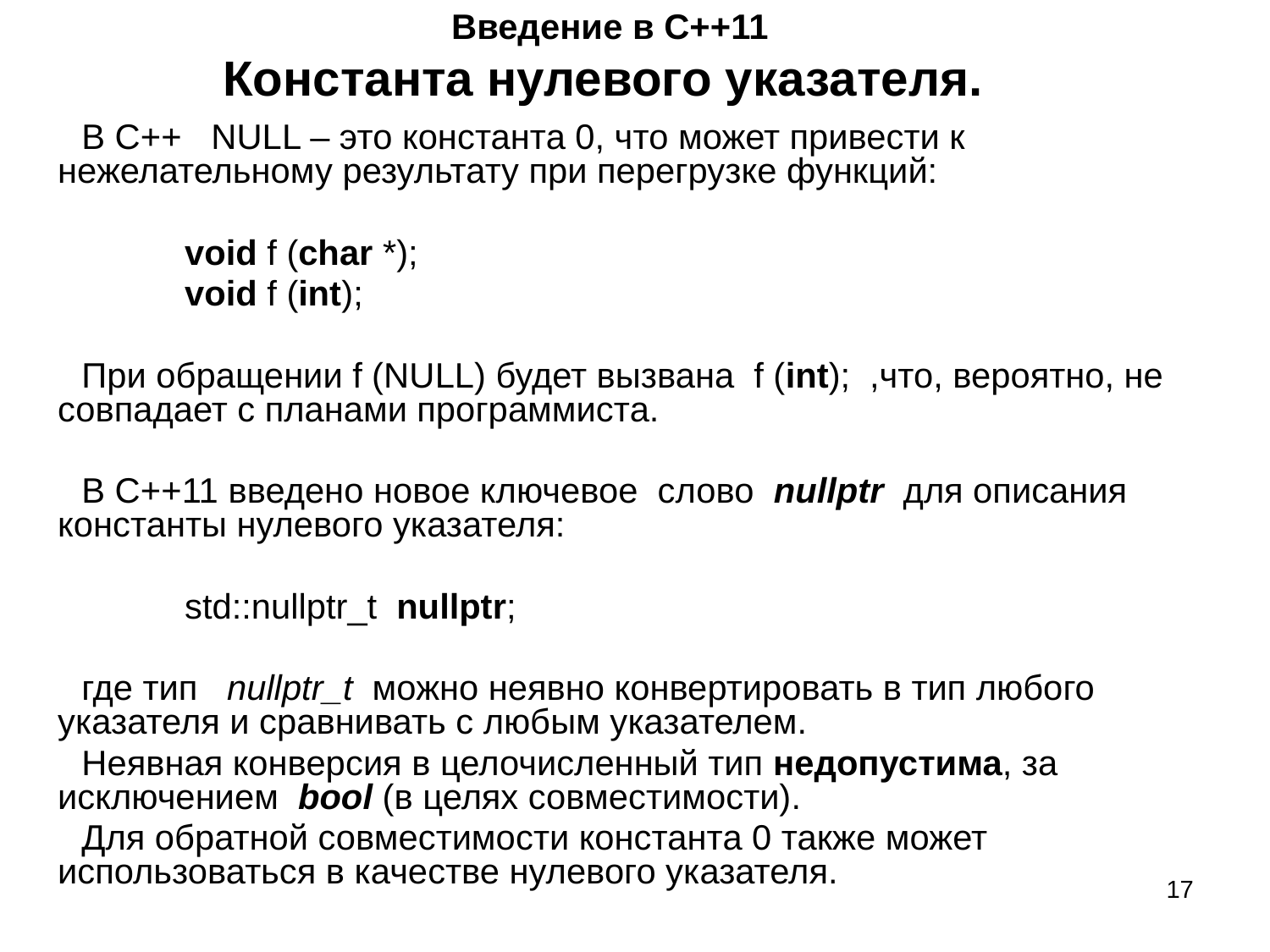

# Введение в С++11 Константа нулевого указателя.
В С++   NULL – это константа 0, что может привести к нежелательному результату при перегрузке функций:

	void f (char *);
	void f (int);

При обращении f (NULL) будет вызвана  f (int);  ,что, вероятно, не совпадает с планами программиста.

В С++11 введено новое ключевое  слово  nullptr  для описания константы нулевого указателя:

	std::nullptr_t  nullptr;

где тип   nullptr_t  можно неявно конвертировать в тип любого указателя и сравнивать с любым указателем.
Неявная конверсия в целочисленный тип недопустима, за исключением  bool (в целях совместимости).
Для обратной совместимости константа 0 также может использоваться в качестве нулевого указателя.
17